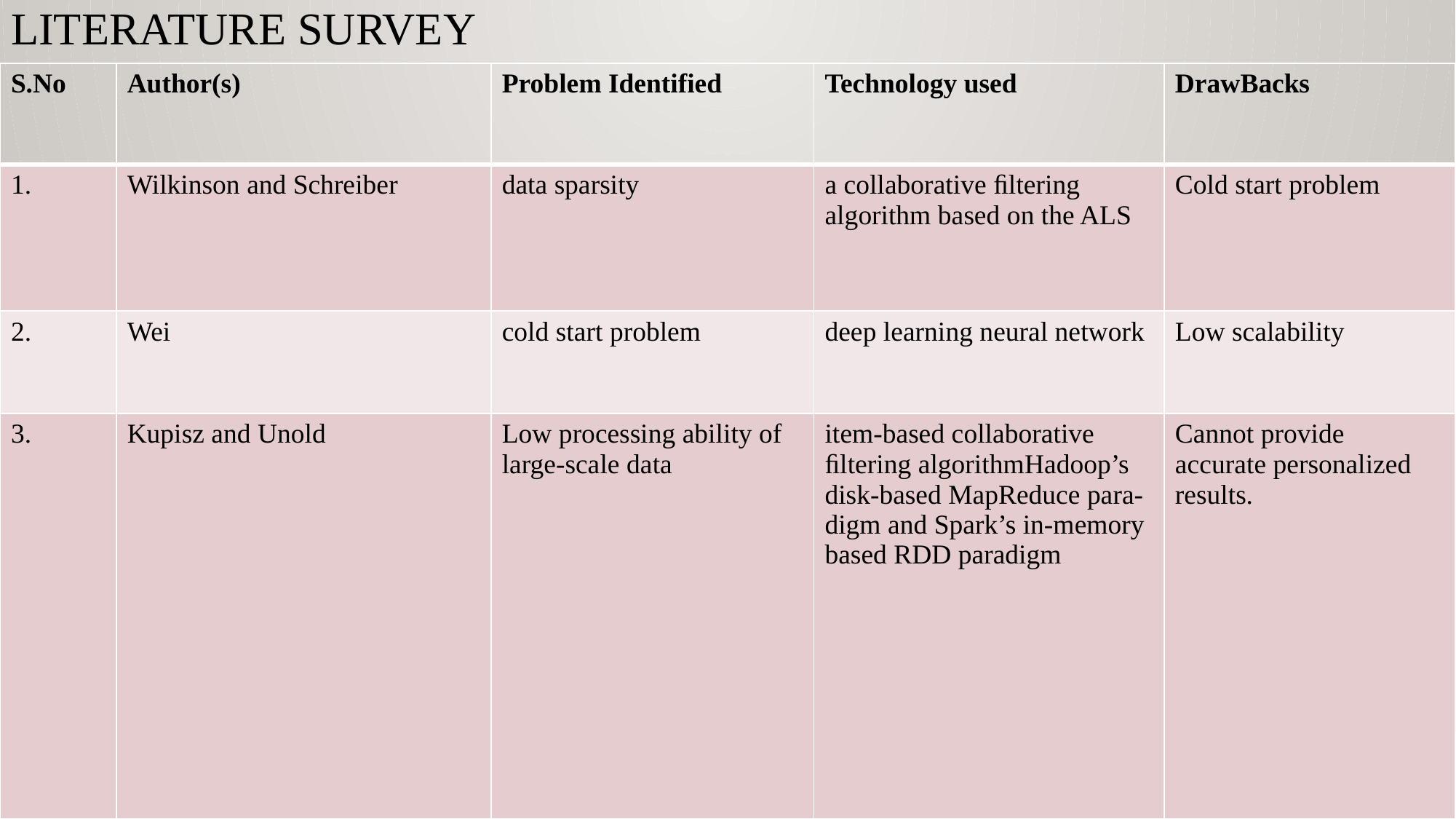

# Literature Survey
| S.No | Author(s) | Problem Identified | Technology used | DrawBacks |
| --- | --- | --- | --- | --- |
| 1. | Wilkinson and Schreiber | data sparsity | a collaborative ﬁltering algorithm based on the ALS | Cold start problem |
| 2. | Wei | cold start problem | deep learning neural network | Low scalability |
| 3. | Kupisz and Unold | Low processing ability of large-scale data | item-based collaborative ﬁltering algorithmHadoop’s disk-based MapReduce para- digm and Spark’s in-memory based RDD paradigm | Cannot provide accurate personalized results. |